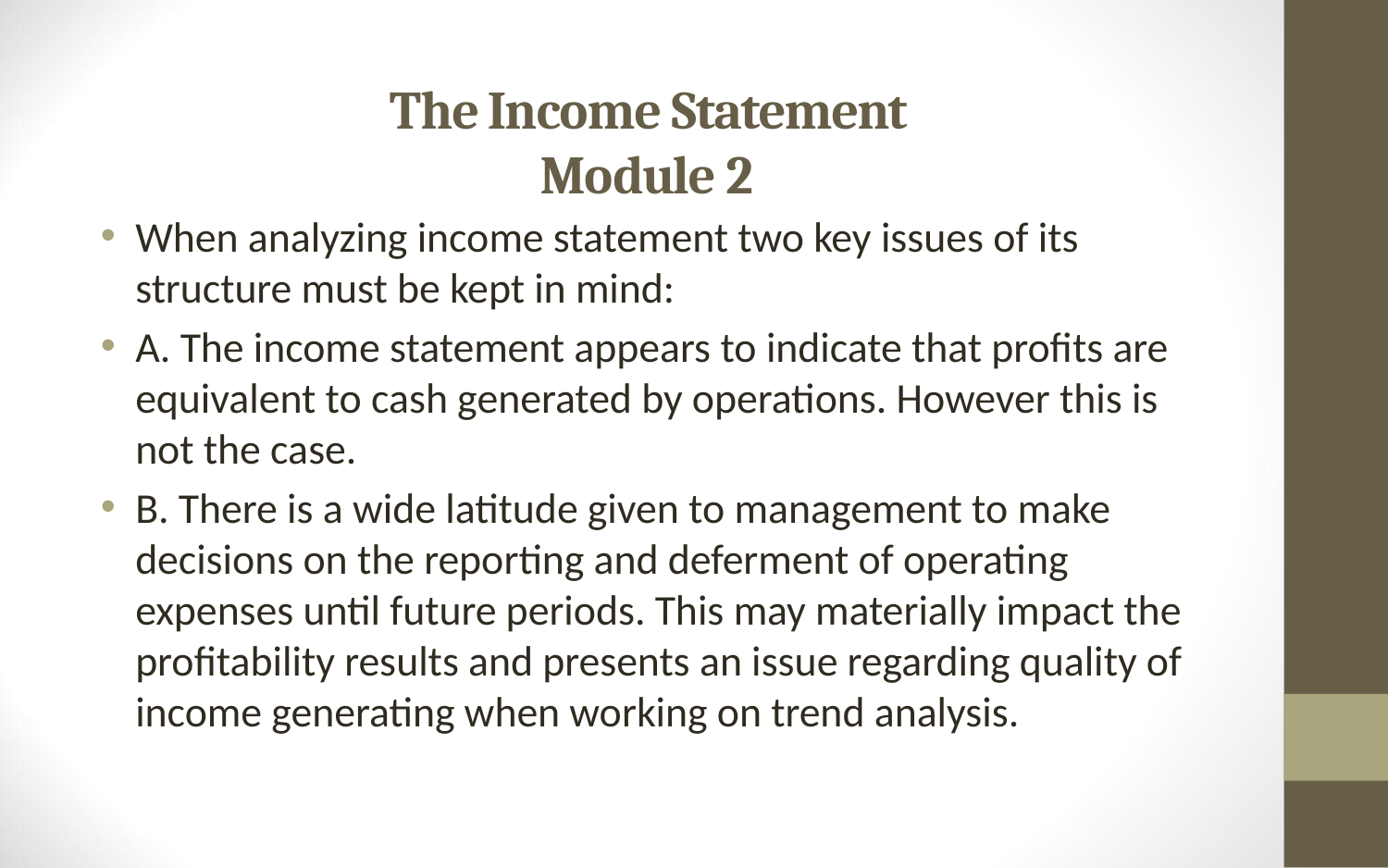

# The Income Statement Module 2
When analyzing income statement two key issues of its structure must be kept in mind:
A. The income statement appears to indicate that profits are equivalent to cash generated by operations. However this is not the case.
B. There is a wide latitude given to management to make decisions on the reporting and deferment of operating expenses until future periods. This may materially impact the profitability results and presents an issue regarding quality of income generating when working on trend analysis.